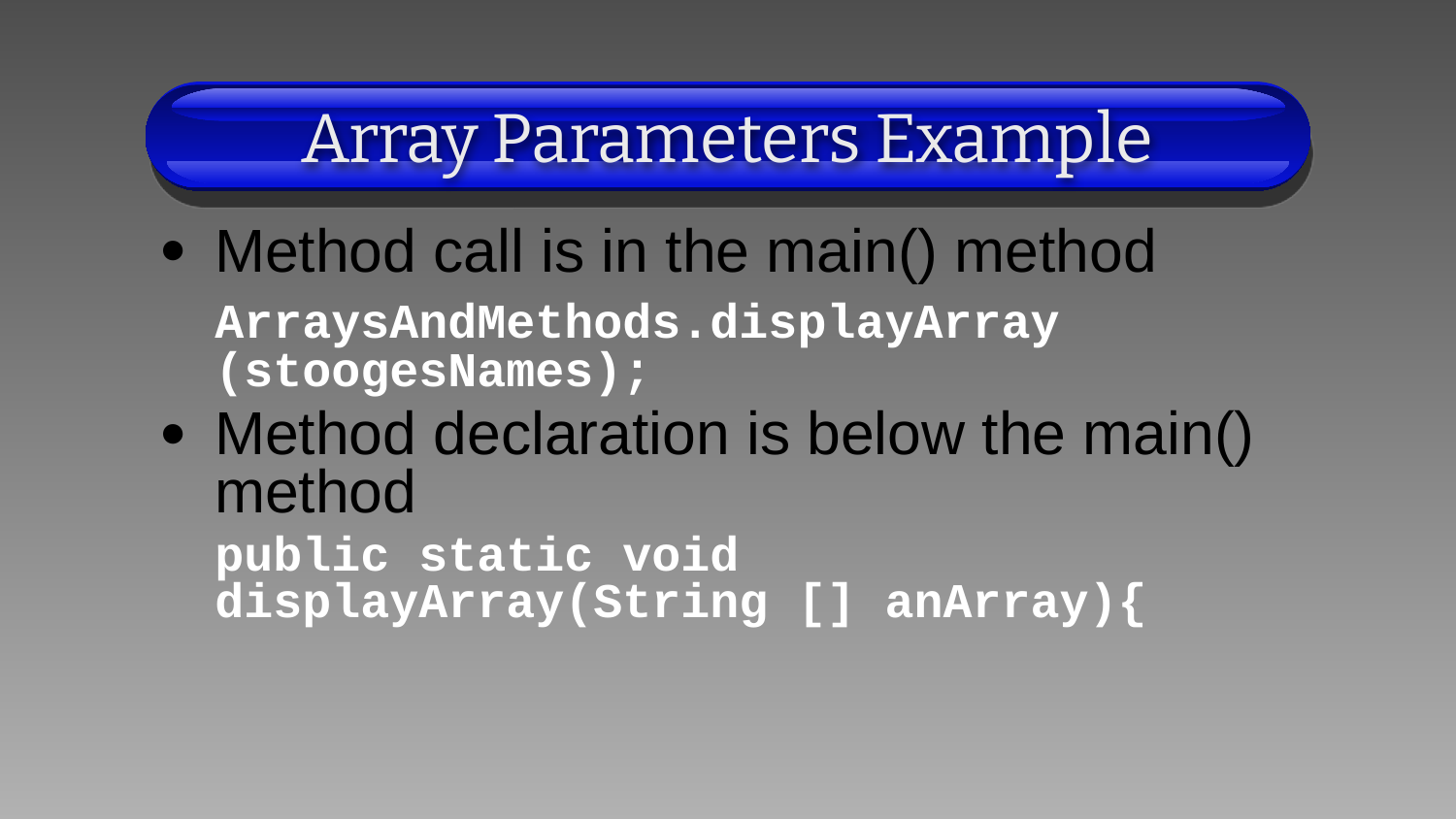

# Array Parameters Example
Method call is in the main() method
	ArraysAndMethods.displayArray (stoogesNames);
Method declaration is below the main() method
	public static void displayArray(String [] anArray){
	//code to display an array                                                                                                                                                                                                                                              }